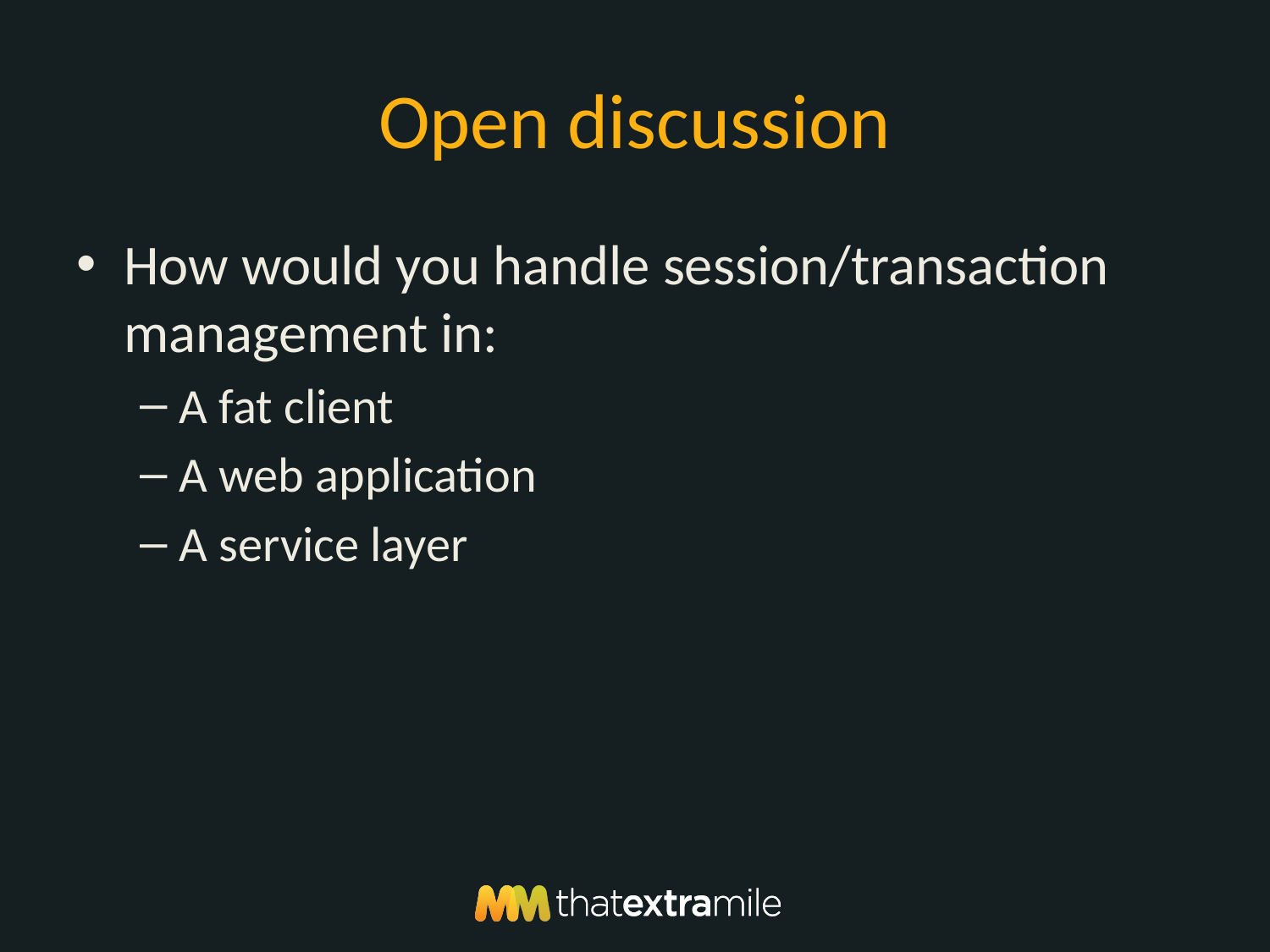

# Open discussion
How would you handle session/transaction management in:
A fat client
A web application
A service layer